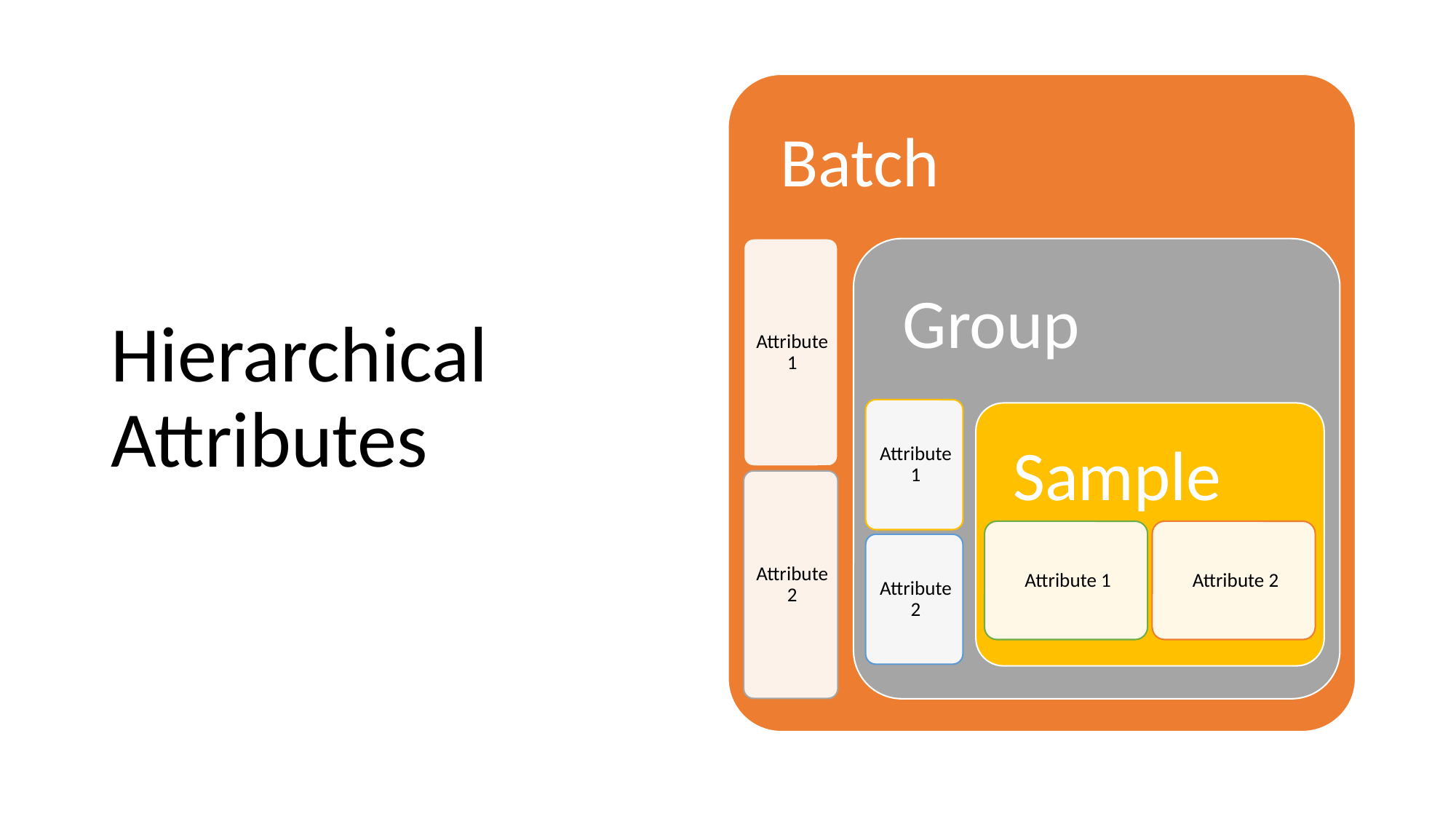

# Hierarchical Attributes
Batch
Attribute 1
Attribute 2
Group
Attribute 1
Attribute 2
Sample
Attribute 1
Attribute 2